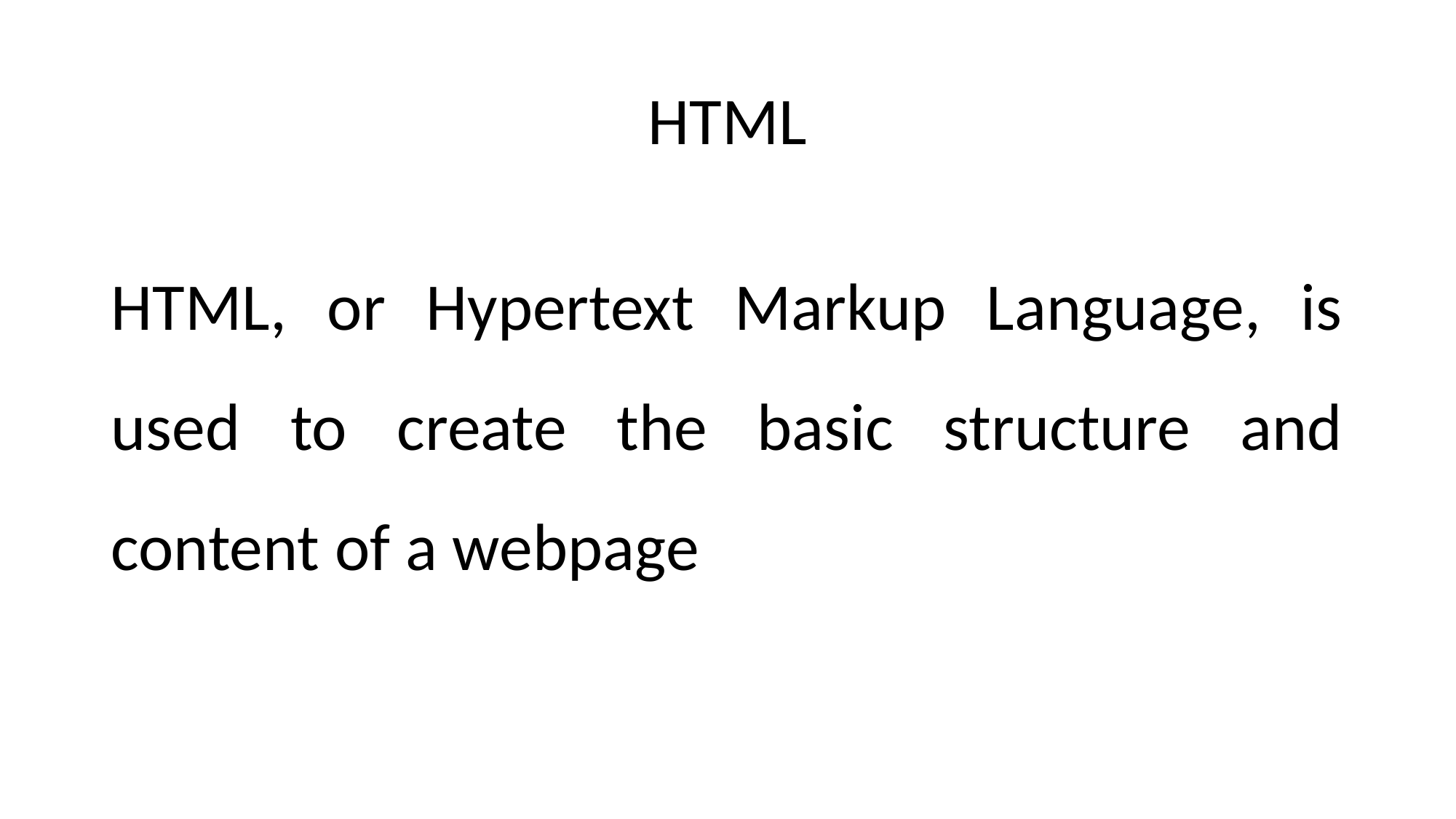

# HTML
HTML, or Hypertext Markup Language, is used to create the basic structure and content of a webpage